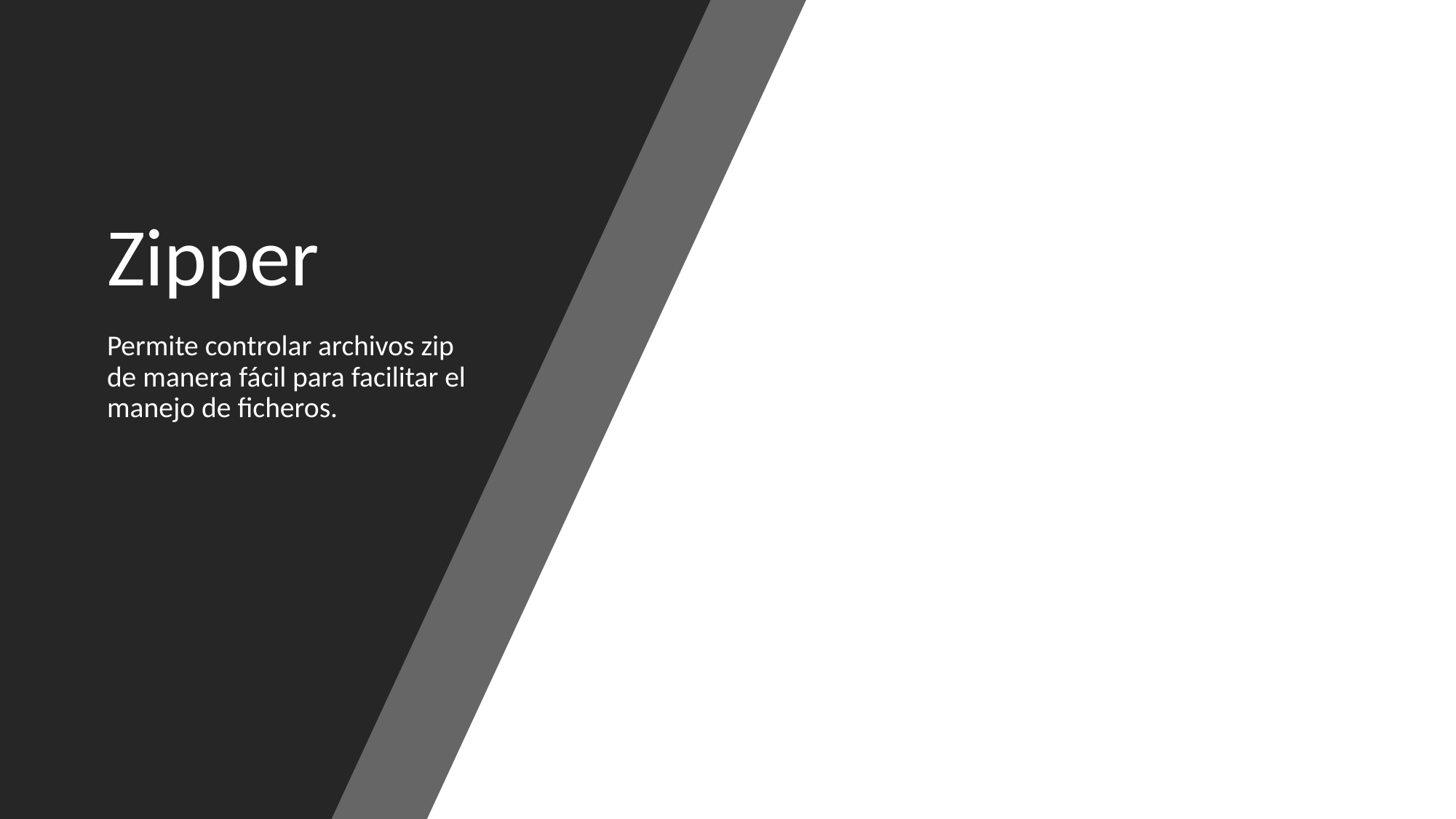

# Zipper
Permite controlar archivos zip de manera fácil para facilitar el manejo de ficheros.